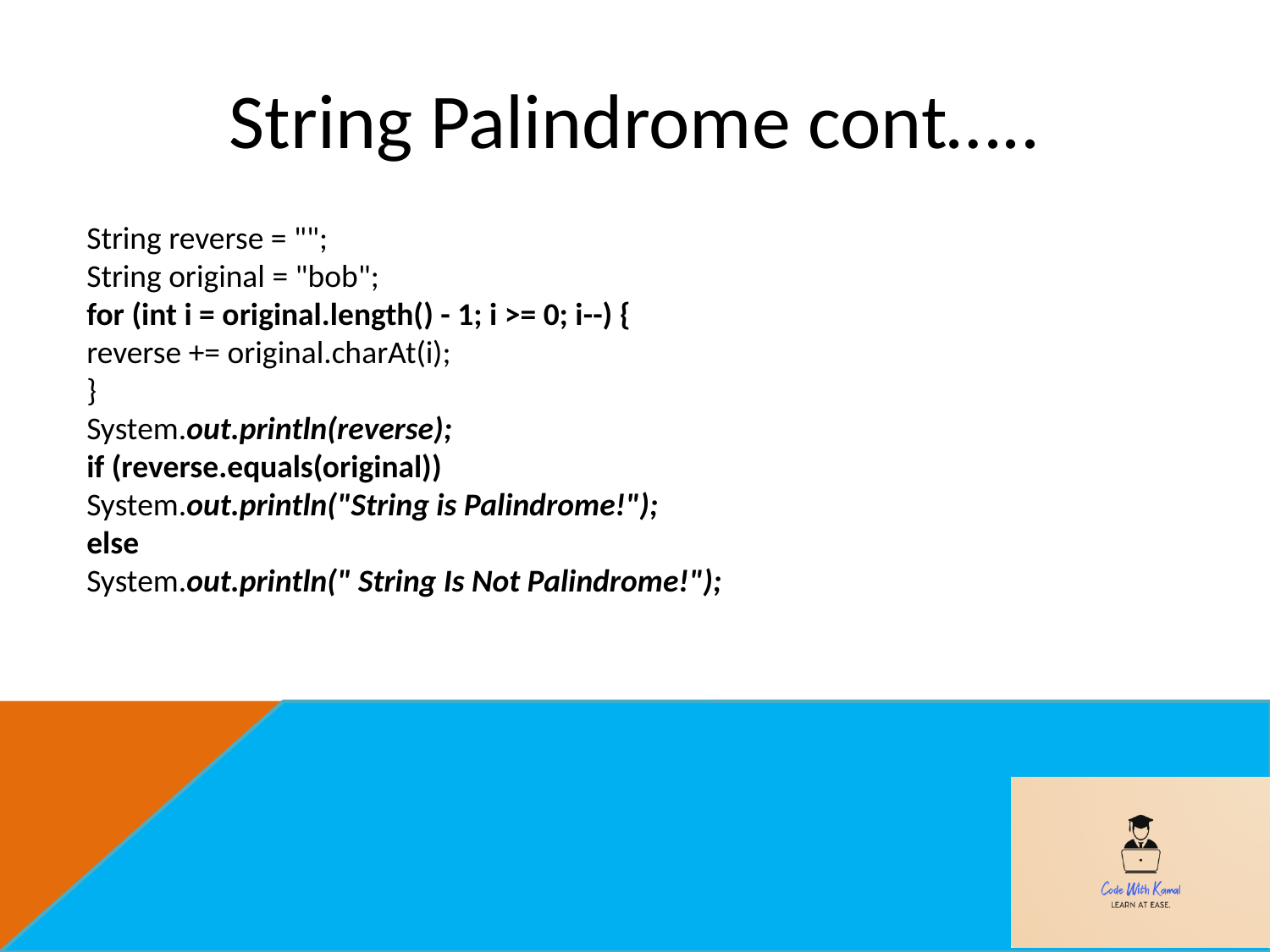

# String Palindrome cont…..
String reverse = "";
String original = "bob";
for (int i = original.length() - 1; i >= 0; i--) {
reverse += original.charAt(i);
}
System.out.println(reverse);
if (reverse.equals(original))
System.out.println("String is Palindrome!");
else
System.out.println(" String Is Not Palindrome!");